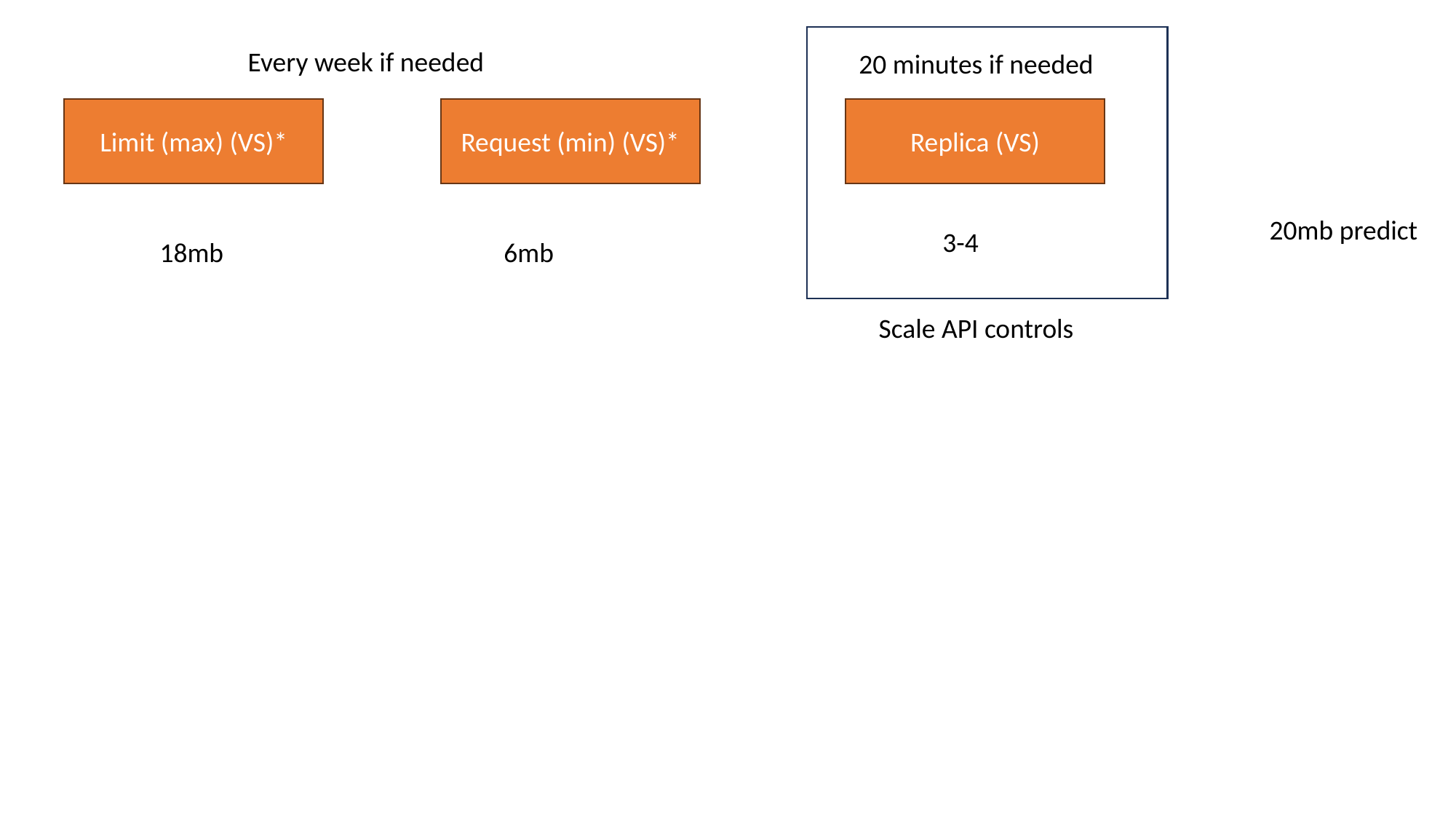

Every week if needed
20 minutes if needed
Request (min) (VS)*
Replica (VS)
Limit (max) (VS)*
20mb predict
3-4
18mb
6mb
Scale API controls